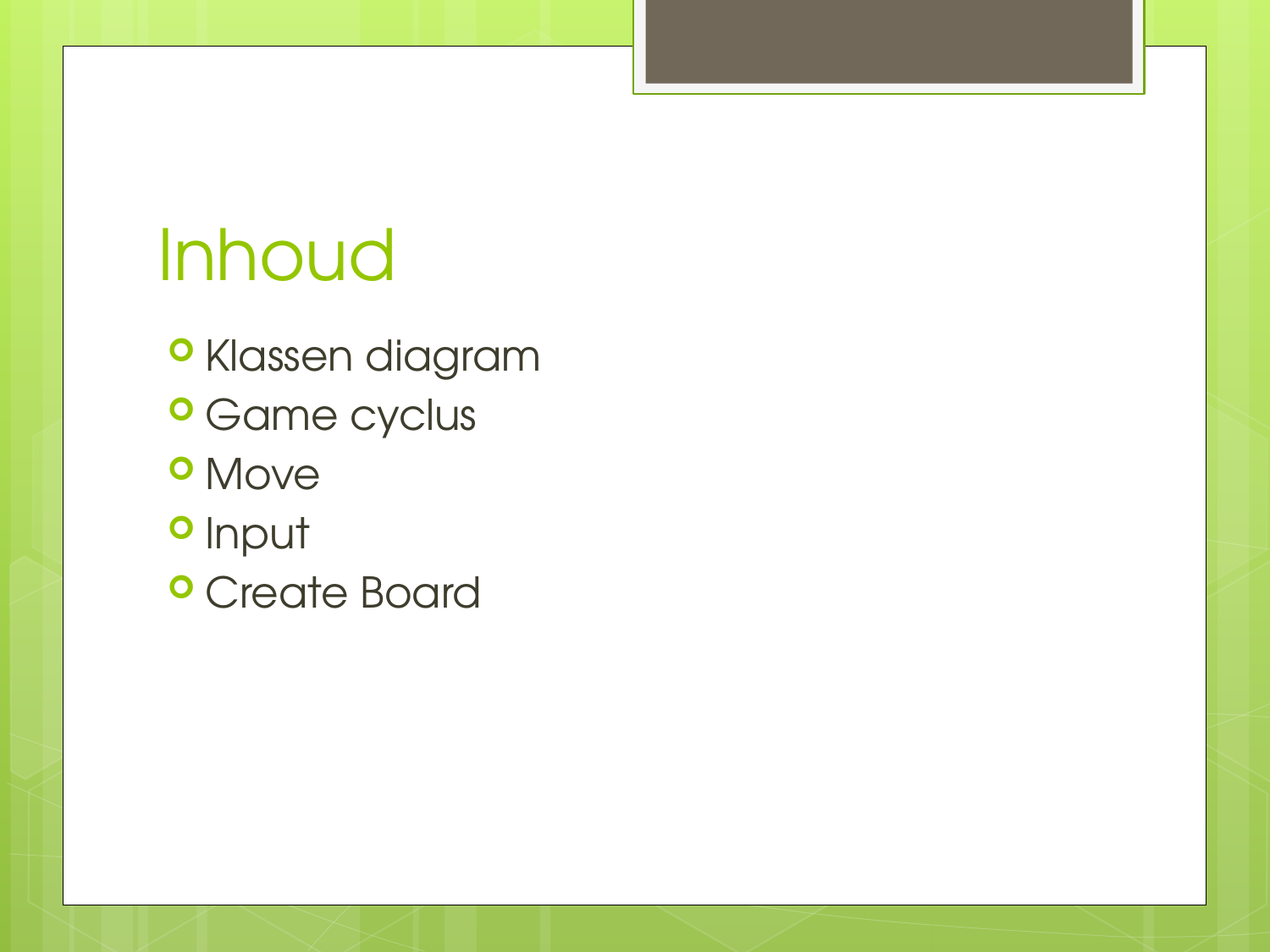

# Inhoud
Klassen diagram
Game cyclus
Move
Input
Create Board